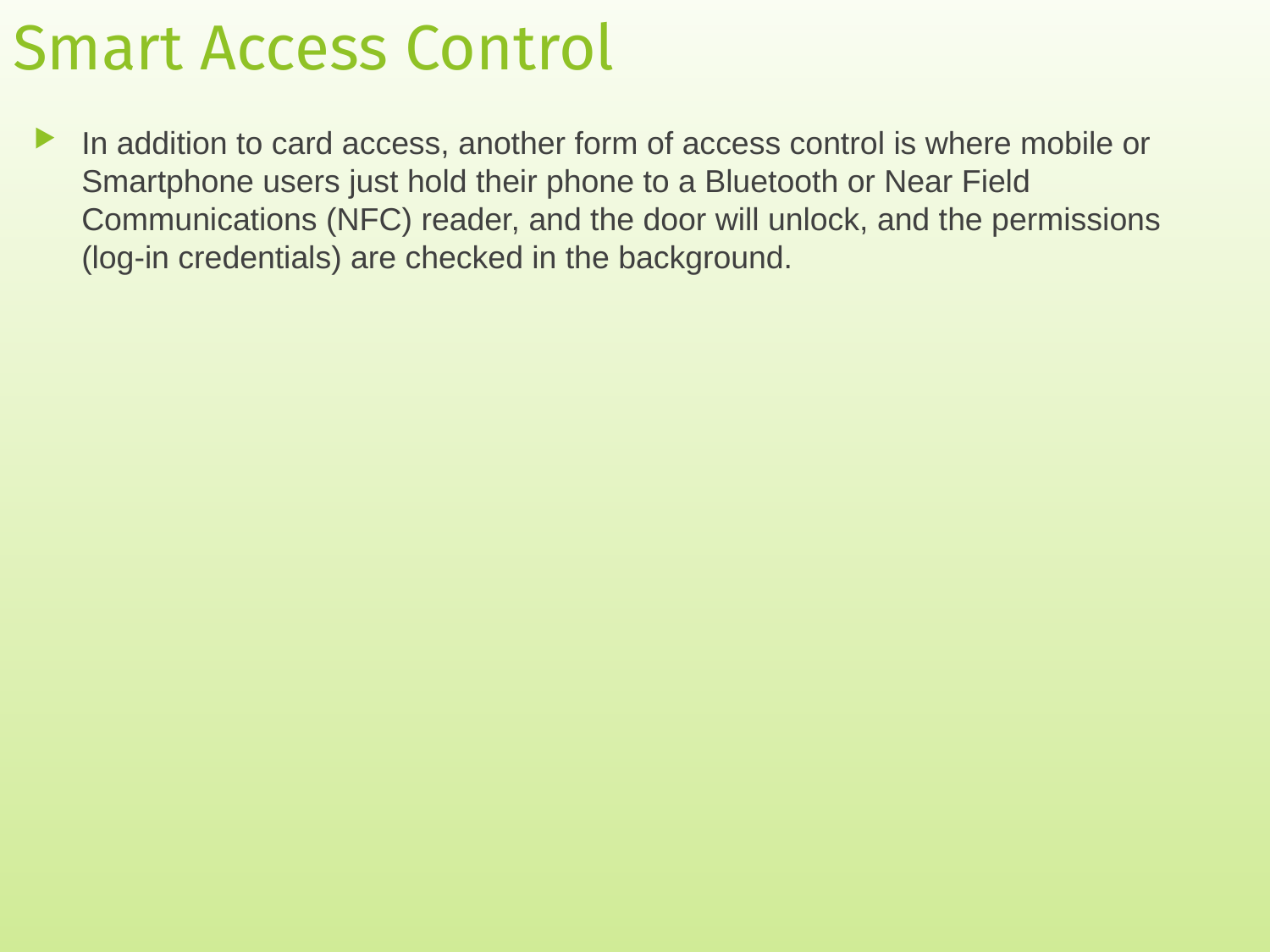

# Smart Access Control
In addition to card access, another form of access control is where mobile or Smartphone users just hold their phone to a Bluetooth or Near Field Communications (NFC) reader, and the door will unlock, and the permissions (log-in credentials) are checked in the background.

23